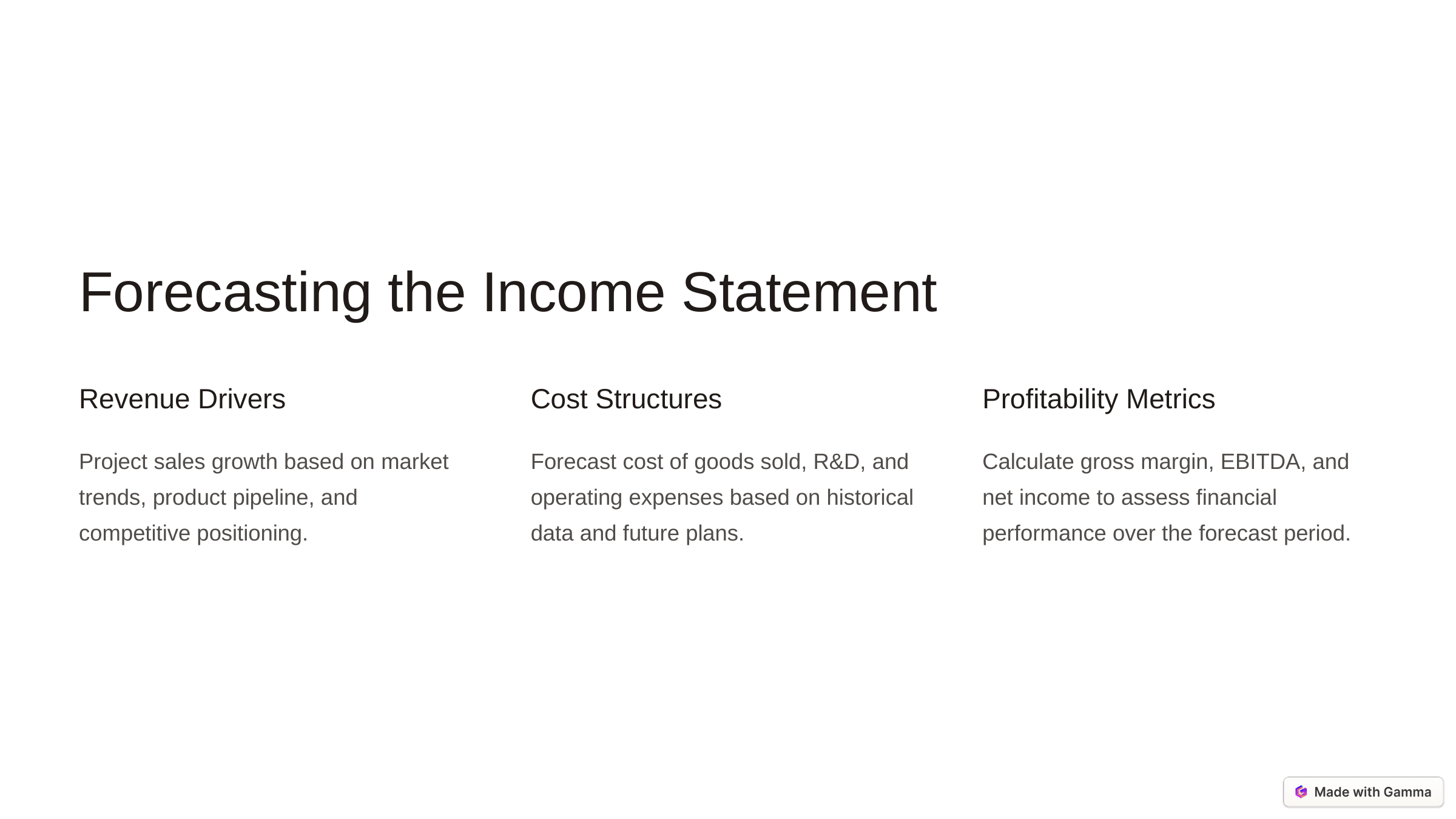

Forecasting the Income Statement
Revenue Drivers
Cost Structures
Profitability Metrics
Project sales growth based on market trends, product pipeline, and competitive positioning.
Forecast cost of goods sold, R&D, and operating expenses based on historical data and future plans.
Calculate gross margin, EBITDA, and net income to assess financial performance over the forecast period.